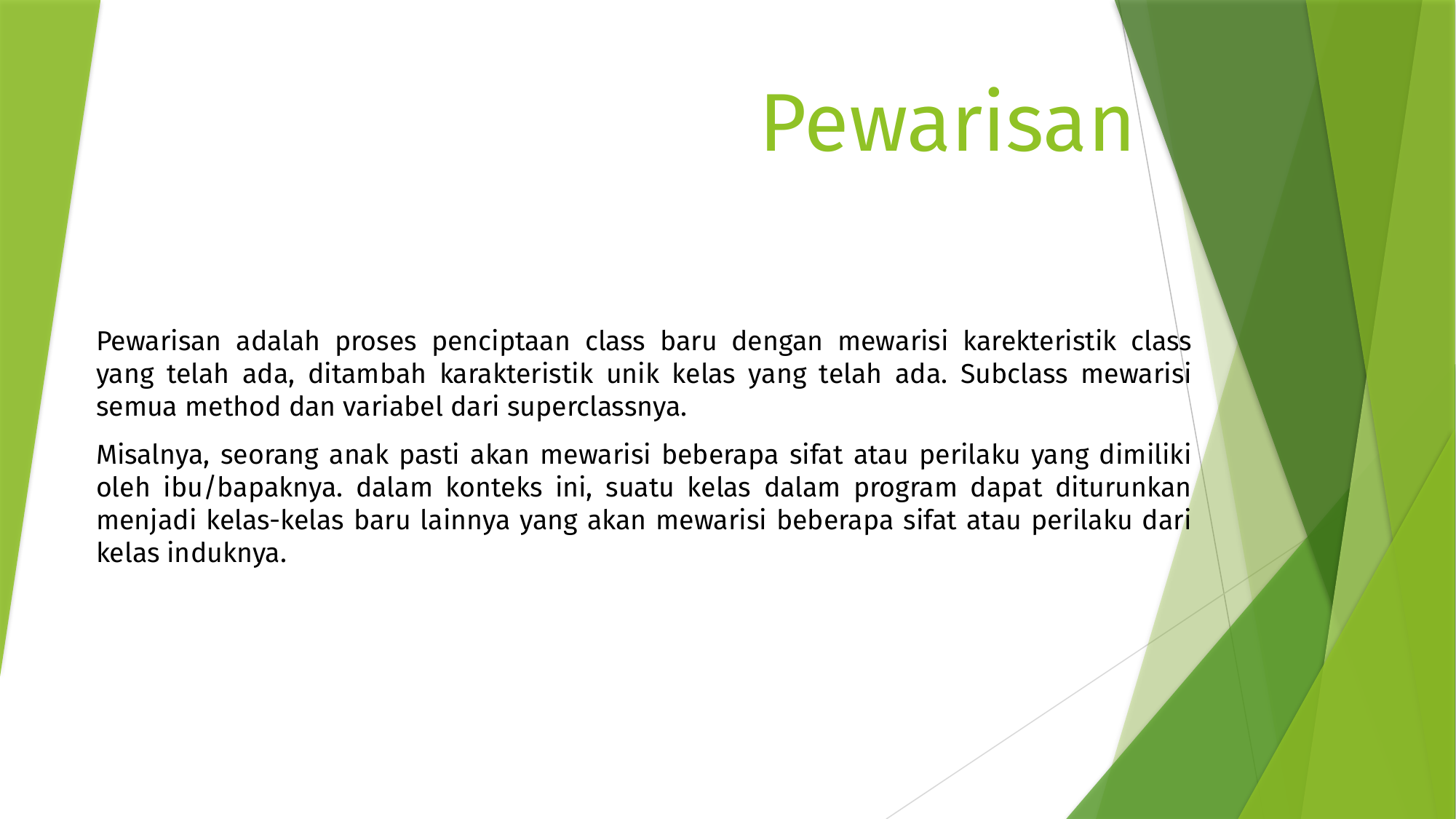

# Pewarisan
Pewarisan adalah proses penciptaan class baru dengan mewarisi karekteristik class yang telah ada, ditambah karakteristik unik kelas yang telah ada. Subclass mewarisi semua method dan variabel dari superclassnya.
Misalnya, seorang anak pasti akan mewarisi beberapa sifat atau perilaku yang dimiliki oleh ibu/bapaknya. dalam konteks ini, suatu kelas dalam program dapat diturunkan menjadi kelas-kelas baru lainnya yang akan mewarisi beberapa sifat atau perilaku dari kelas induknya.